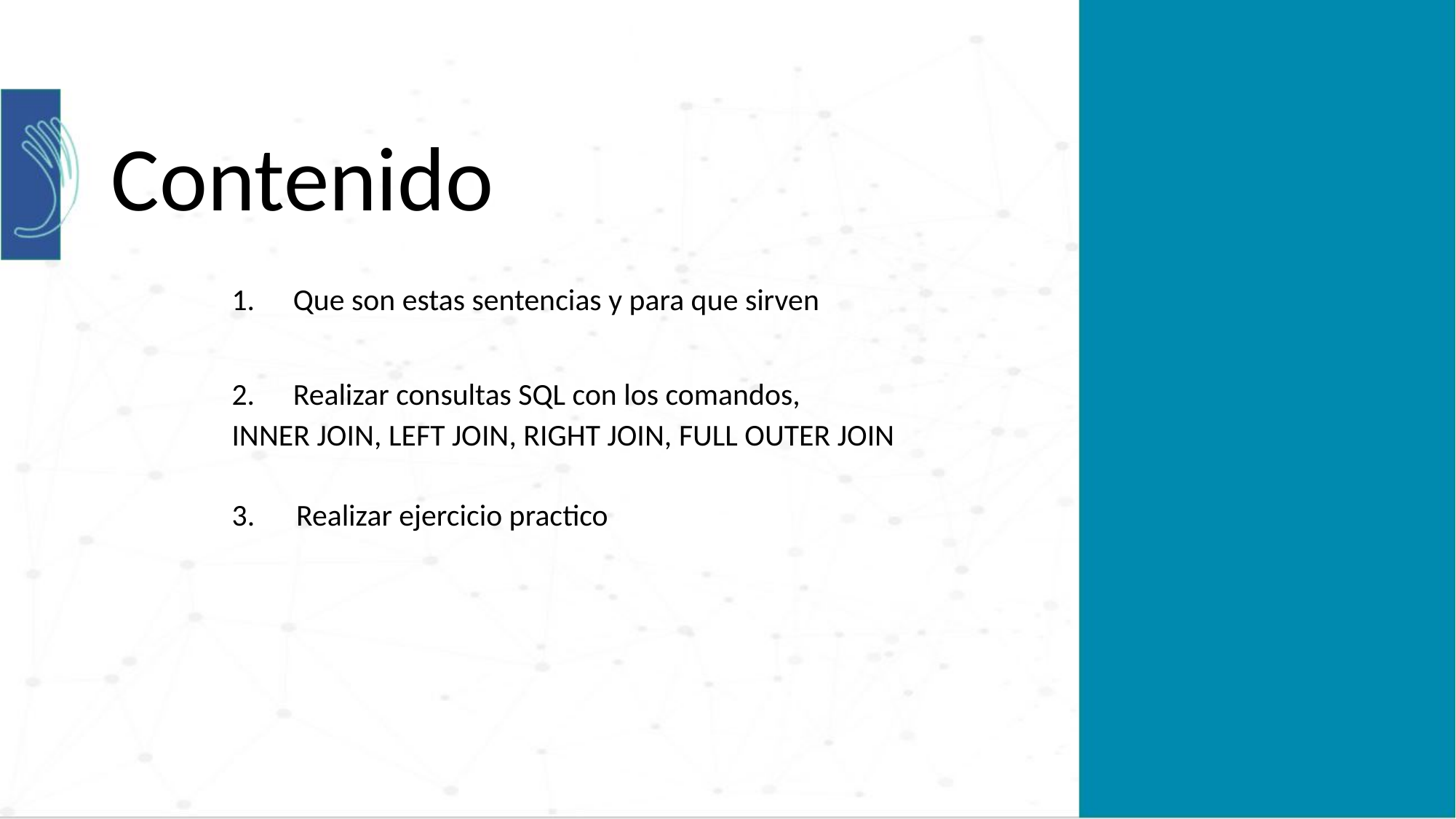

# Contenido
Que son estas sentencias y para que sirven

Realizar consultas SQL con los comandos,
INNER JOIN, LEFT JOIN, RIGHT JOIN, FULL OUTER JOIN

3.      Realizar ejercicio practico